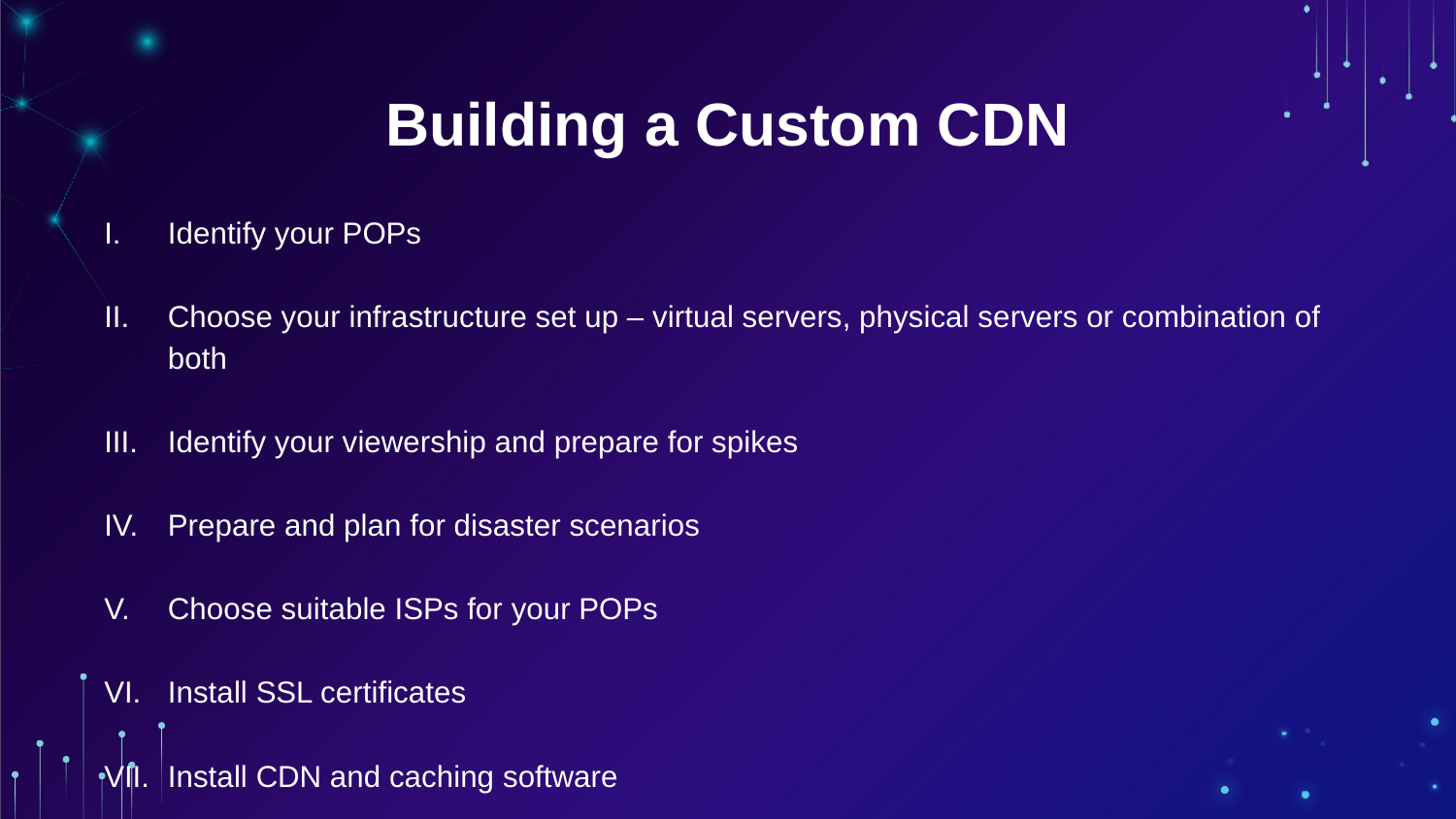

# Building a Custom CDN
Identify your POPs

Choose your infrastructure set up – virtual servers, physical servers or combination of both

Identify your viewership and prepare for spikes

Prepare and plan for disaster scenarios

Choose suitable ISPs for your POPs

Install SSL certificates

Install CDN and caching software